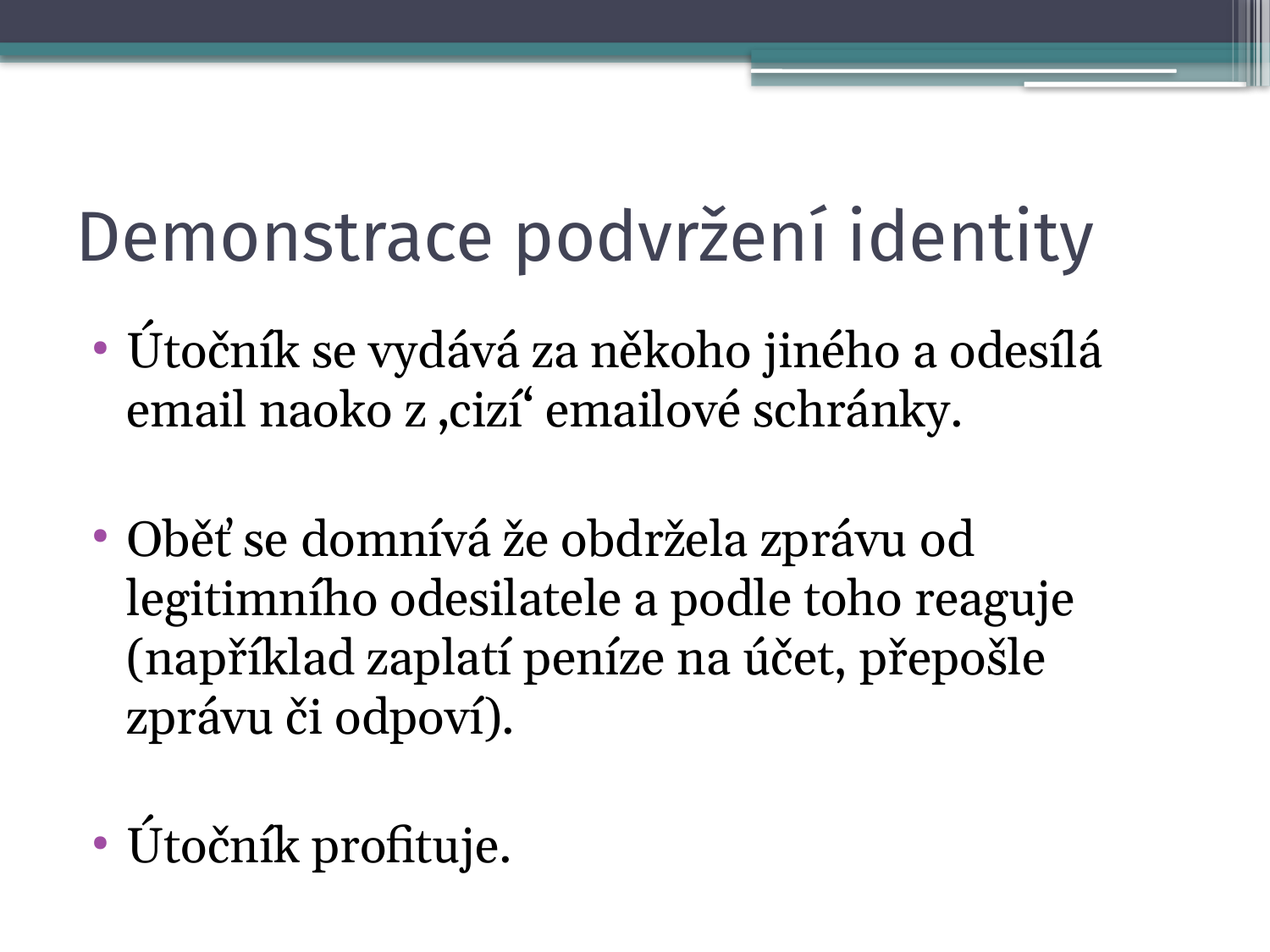

# Demonstrace podvržení identity
Útočník se vydává za někoho jiného a odesílá email naoko z ‚cizí‘ emailové schránky.

Oběť se domnívá že obdržela zprávu od legitimního odesilatele a podle toho reaguje (například zaplatí peníze na účet, přepošle zprávu či odpoví).

Útočník profituje.